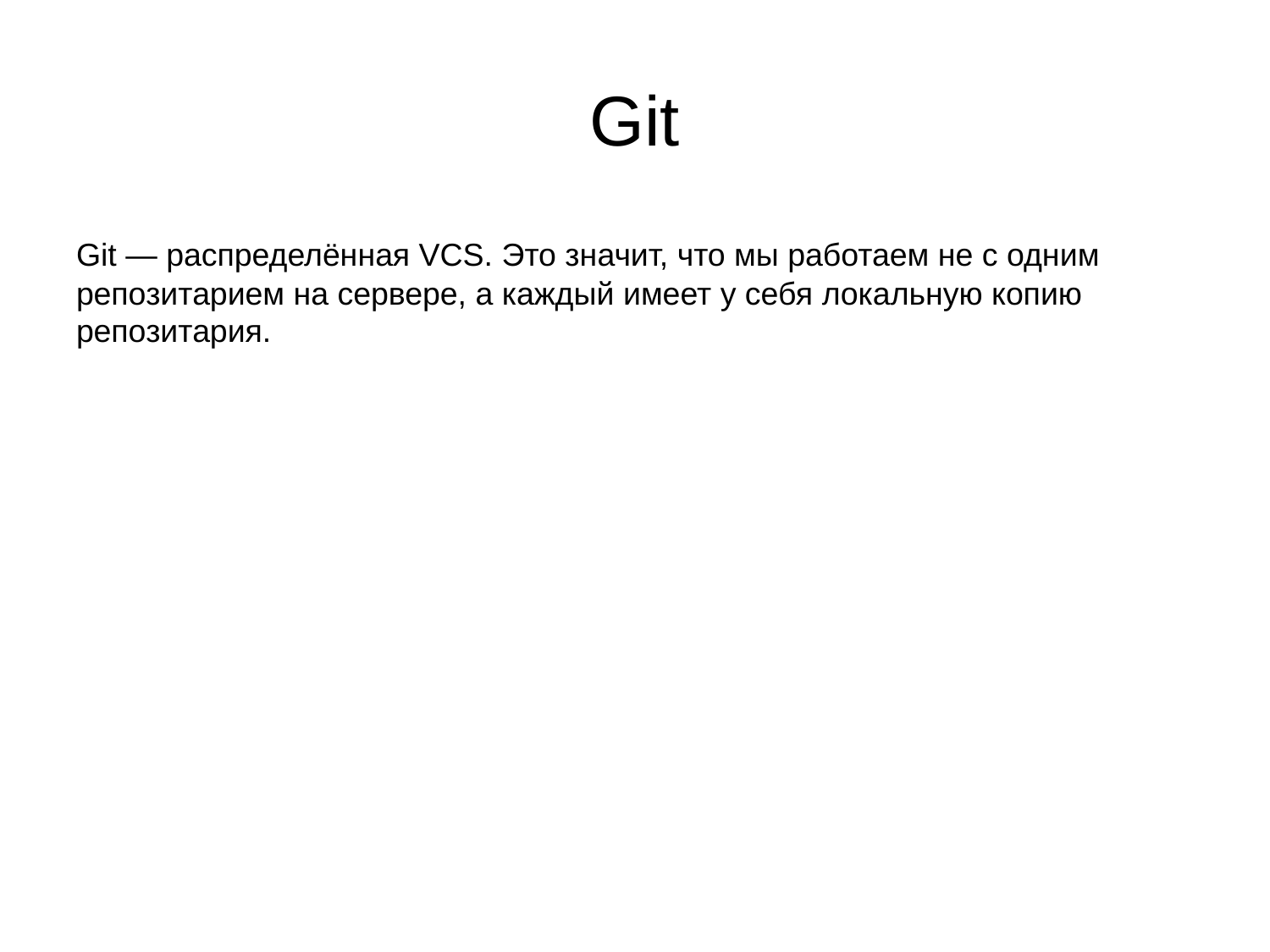

# Git
Git — распределённая VCS. Это значит, что мы работаем не с одним репозитарием на сервере, а каждый имеет у себя локальную копию репозитария.